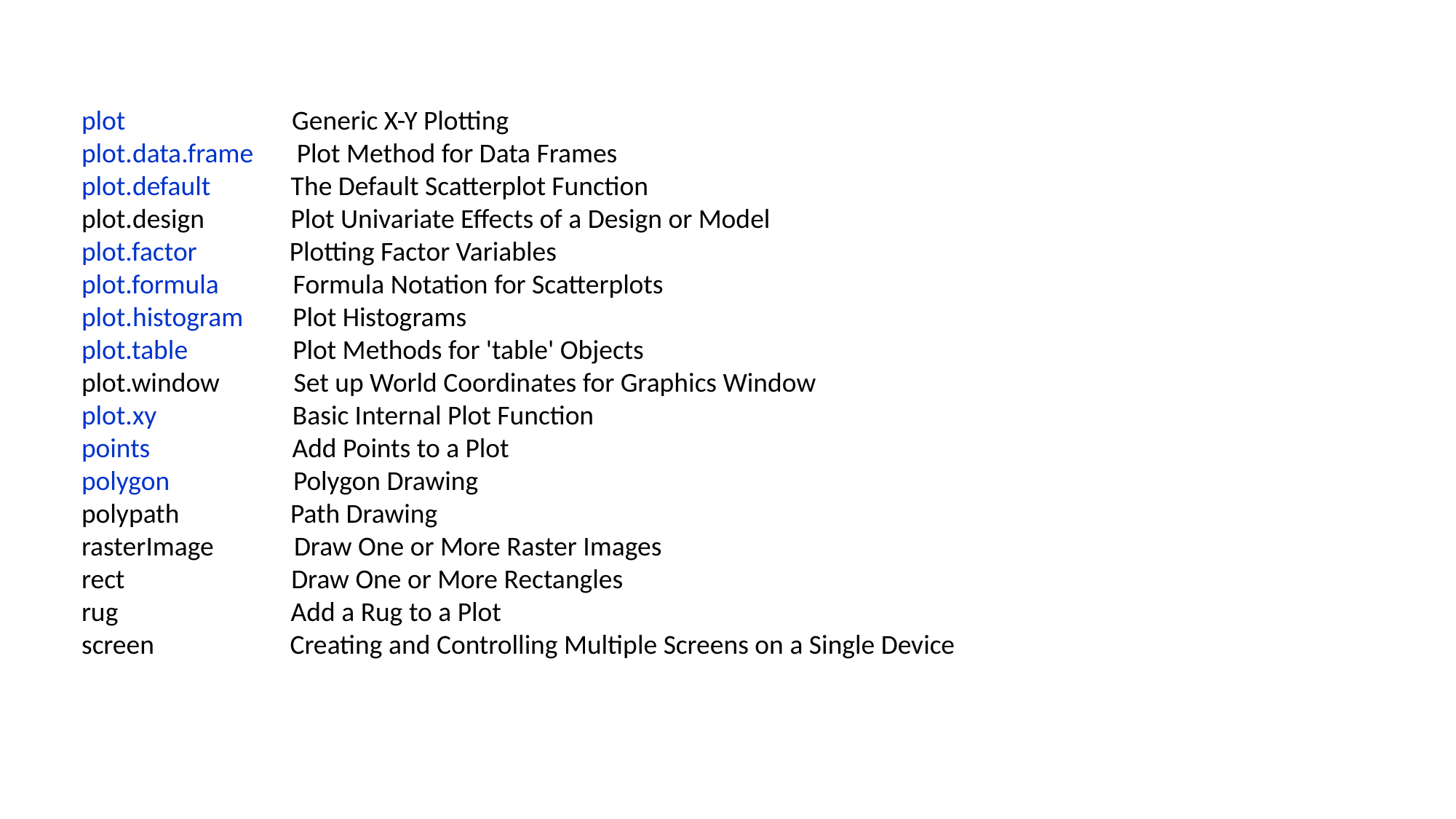

plot                           Generic X-Y Plotting
plot.data.frame       Plot Method for Data Frames
plot.default             The Default Scatterplot Function
plot.design              Plot Univariate Effects of a Design or Model
plot.factor               Plotting Factor Variables
plot.formula            Formula Notation for Scatterplots
plot.histogram        Plot Histograms
plot.table                 Plot Methods for 'table' Objects
plot.window            Set up World Coordinates for Graphics Window
plot.xy                      Basic Internal Plot Function
points                       Add Points to a Plot
polygon                    Polygon Drawing
polypath                  Path Drawing
rasterImage             Draw One or More Raster Images
rect                           Draw One or More Rectangles
rug                            Add a Rug to a Plot
screen                      Creating and Controlling Multiple Screens on a Single Device